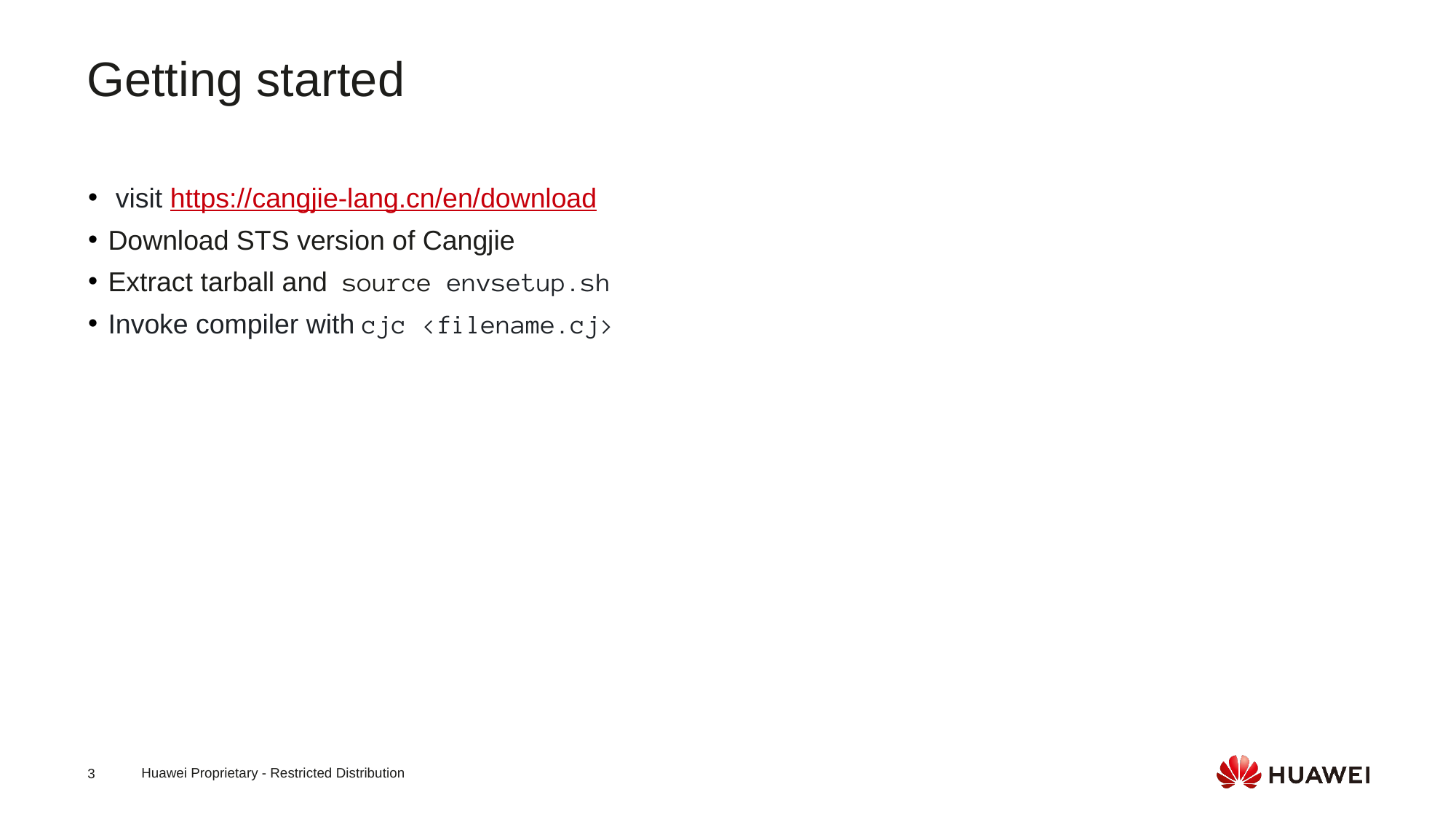

Getting started
 visit https://cangjie-lang.cn/en/download
Download STS version of Cangjie
Extract tarball and  source envsetup.sh
Invoke compiler with cjc <filename.cj>